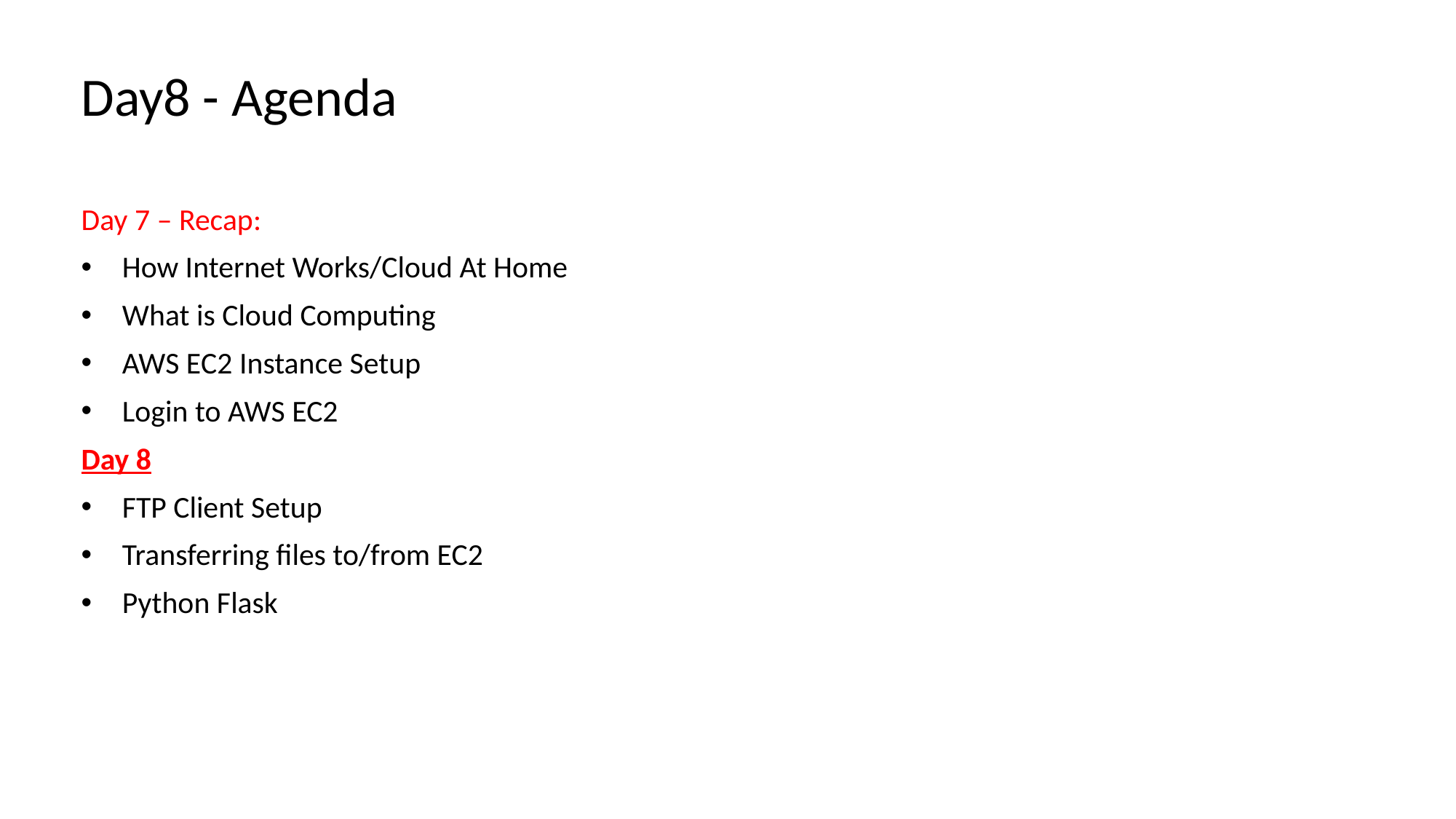

# Day8 - Agenda
Day 7 – Recap:
How Internet Works/Cloud At Home
What is Cloud Computing
AWS EC2 Instance Setup
Login to AWS EC2
Day 8
FTP Client Setup
Transferring files to/from EC2
Python Flask